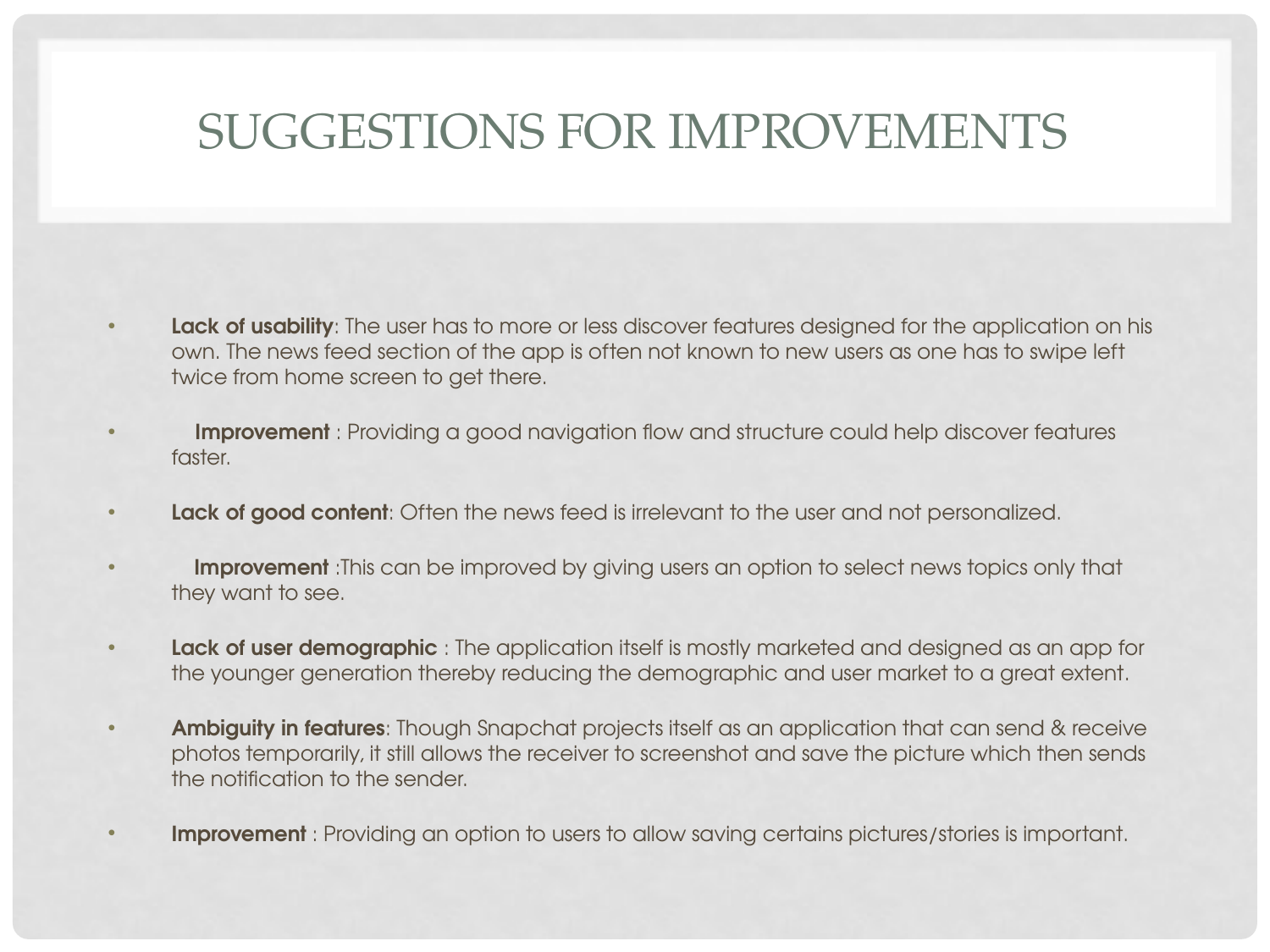

# Suggestions for improvements
Lack of usability: The user has to more or less discover features designed for the application on his own. The news feed section of the app is often not known to new users as one has to swipe left twice from home screen to get there.
    Improvement : Providing a good navigation flow and structure could help discover features faster.
Lack of good content: Often the news feed is irrelevant to the user and not personalized.
    Improvement :This can be improved by giving users an option to select news topics only that they want to see.
Lack of user demographic : The application itself is mostly marketed and designed as an app for the younger generation thereby reducing the demographic and user market to a great extent.
Ambiguity in features: Though Snapchat projects itself as an application that can send & receive photos temporarily, it still allows the receiver to screenshot and save the picture which then sends the notification to the sender.
Improvement : Providing an option to users to allow saving certains pictures/stories is important.